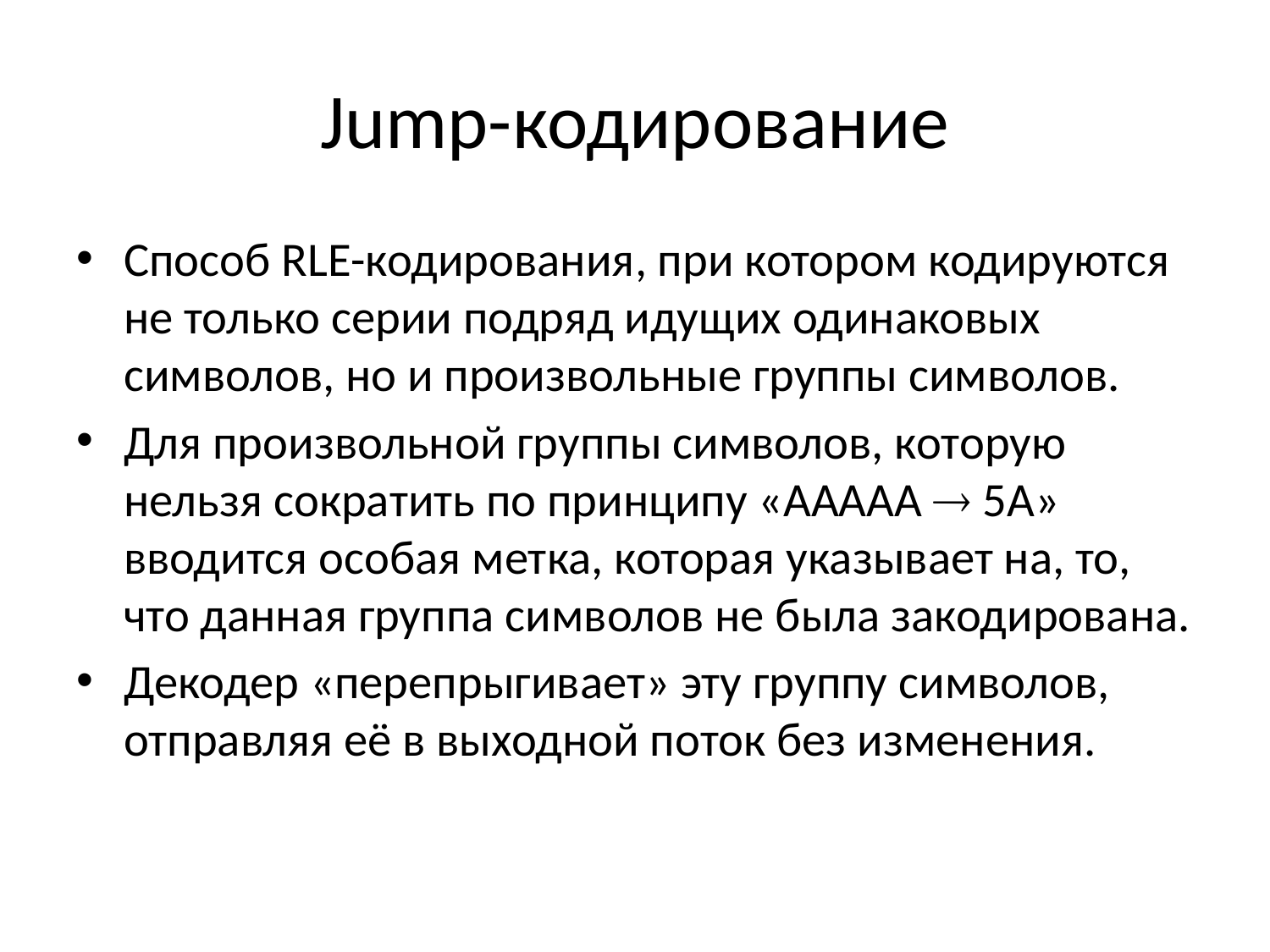

# Jump-кодирование
Способ RLE-кодирования, при котором кодируются не только серии подряд идущих одинаковых символов, но и произвольные группы символов.
Для произвольной группы символов, которую нельзя сократить по принципу «AAAAA → 5A» вводится особая метка, которая указывает на, то, что данная группа символов не была закодирована.
Декодер «перепрыгивает» эту группу символов, отправляя её в выходной поток без изменения.